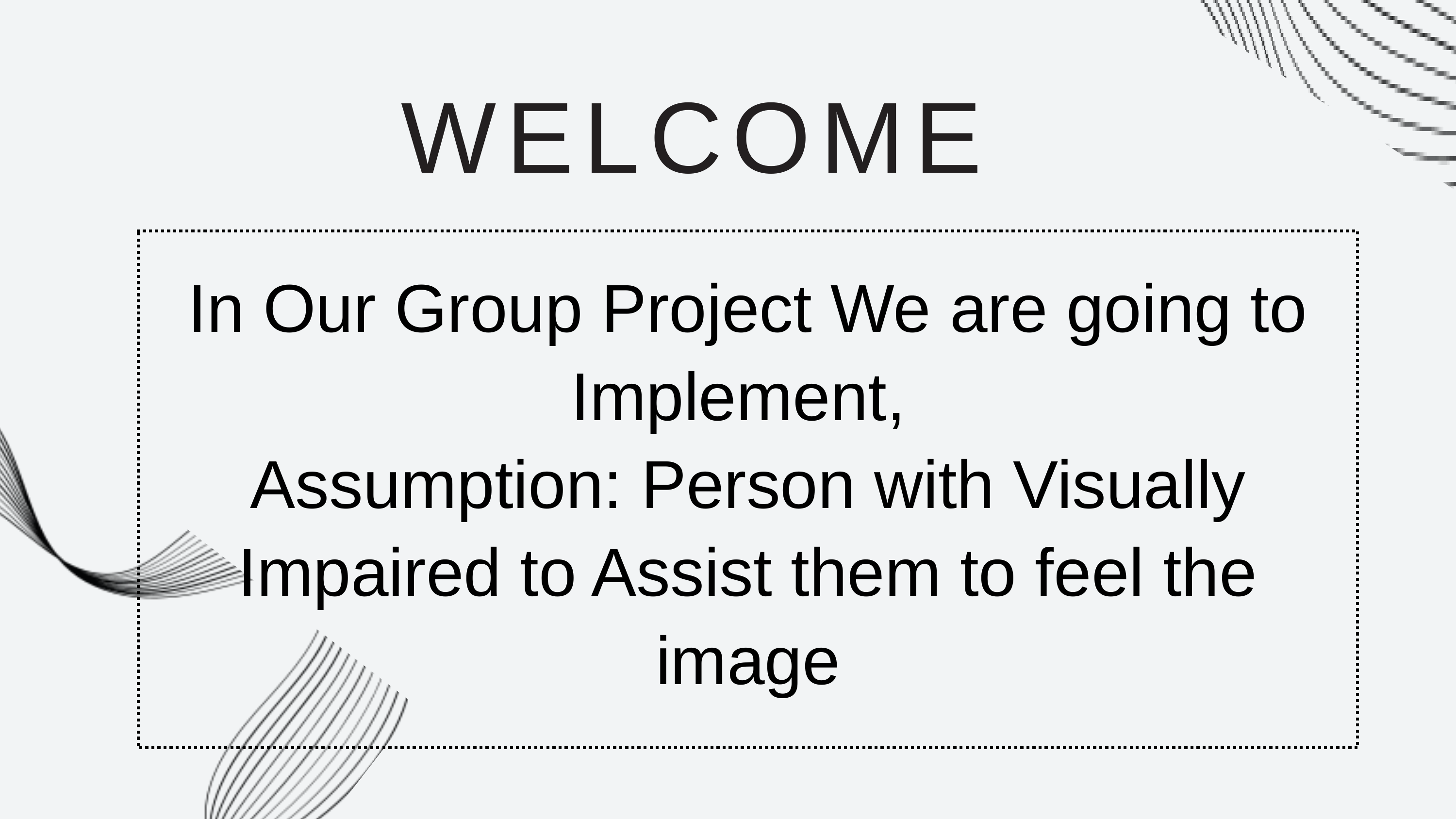

WELCOME

In Our Group Project We are going to Implement,
Assumption: Person with Visually Impaired to Assist them to feel the image